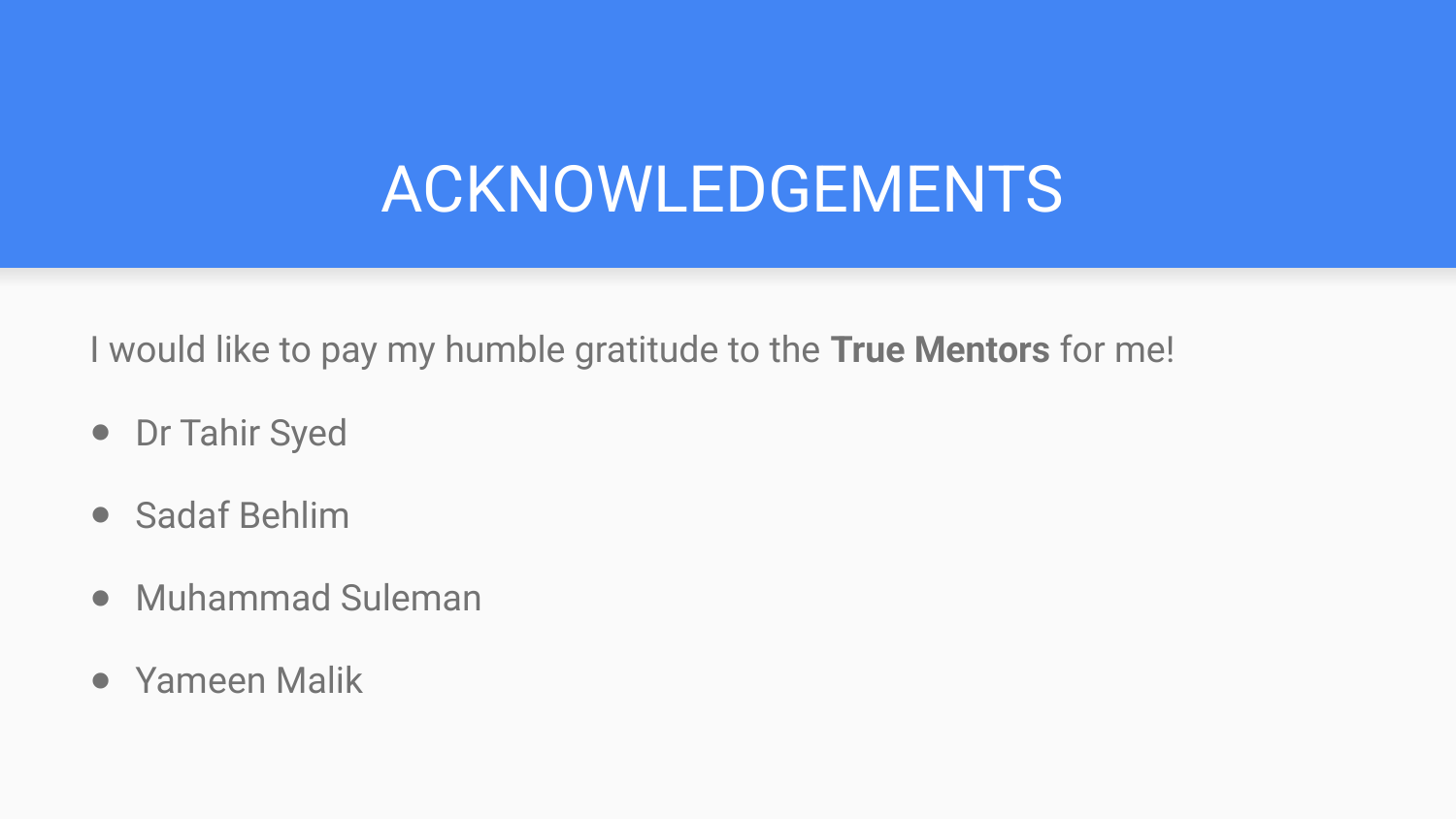

# ACKNOWLEDGEMENTS
I would like to pay my humble gratitude to the True Mentors for me!
Dr Tahir Syed
Sadaf Behlim
Muhammad Suleman
Yameen Malik